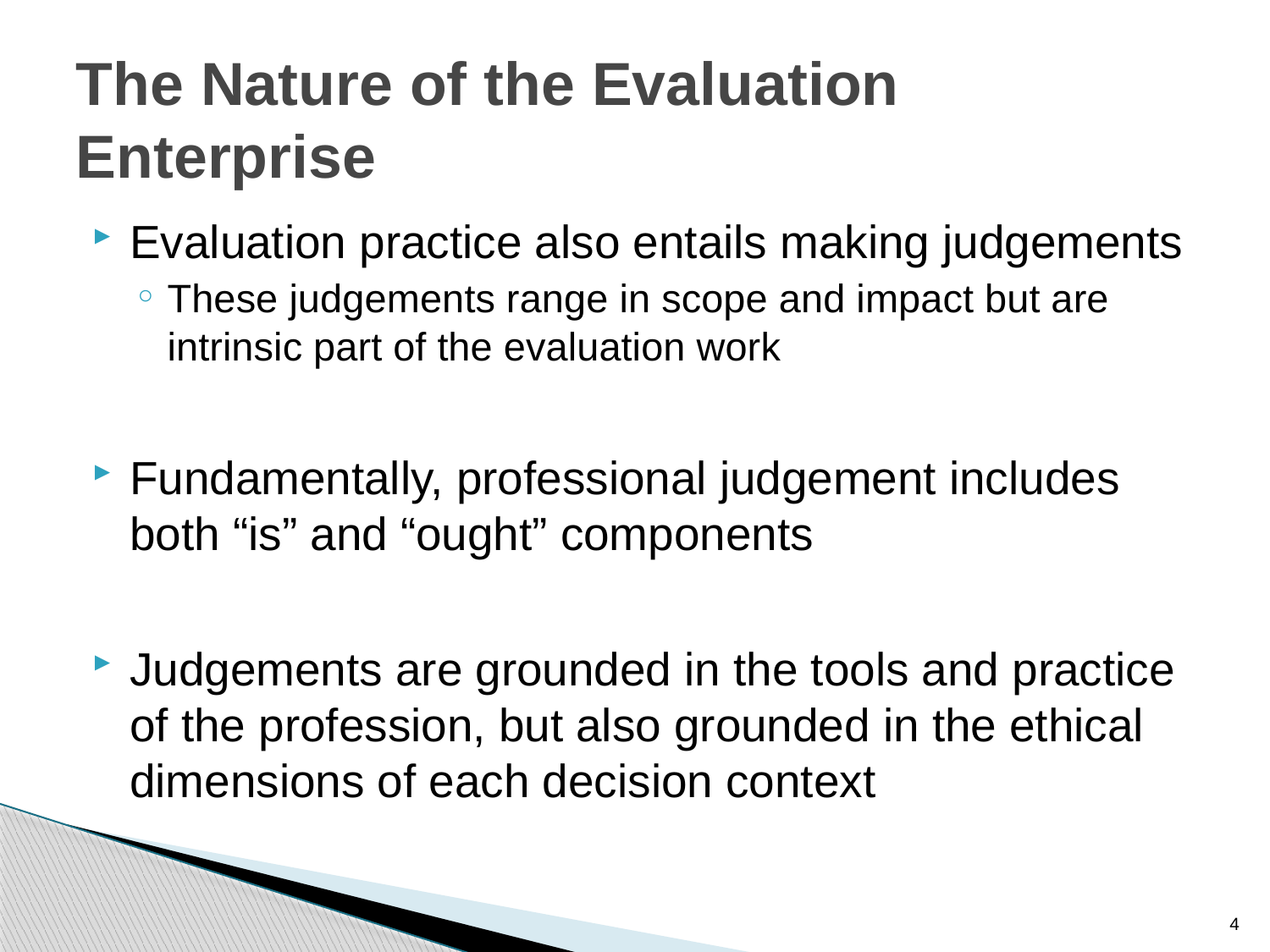

# The Nature of the Evaluation Enterprise
Evaluation practice also entails making judgements
These judgements range in scope and impact but are intrinsic part of the evaluation work

Fundamentally, professional judgement includes both “is” and “ought” components

Judgements are grounded in the tools and practice of the profession, but also grounded in the ethical dimensions of each decision context
4